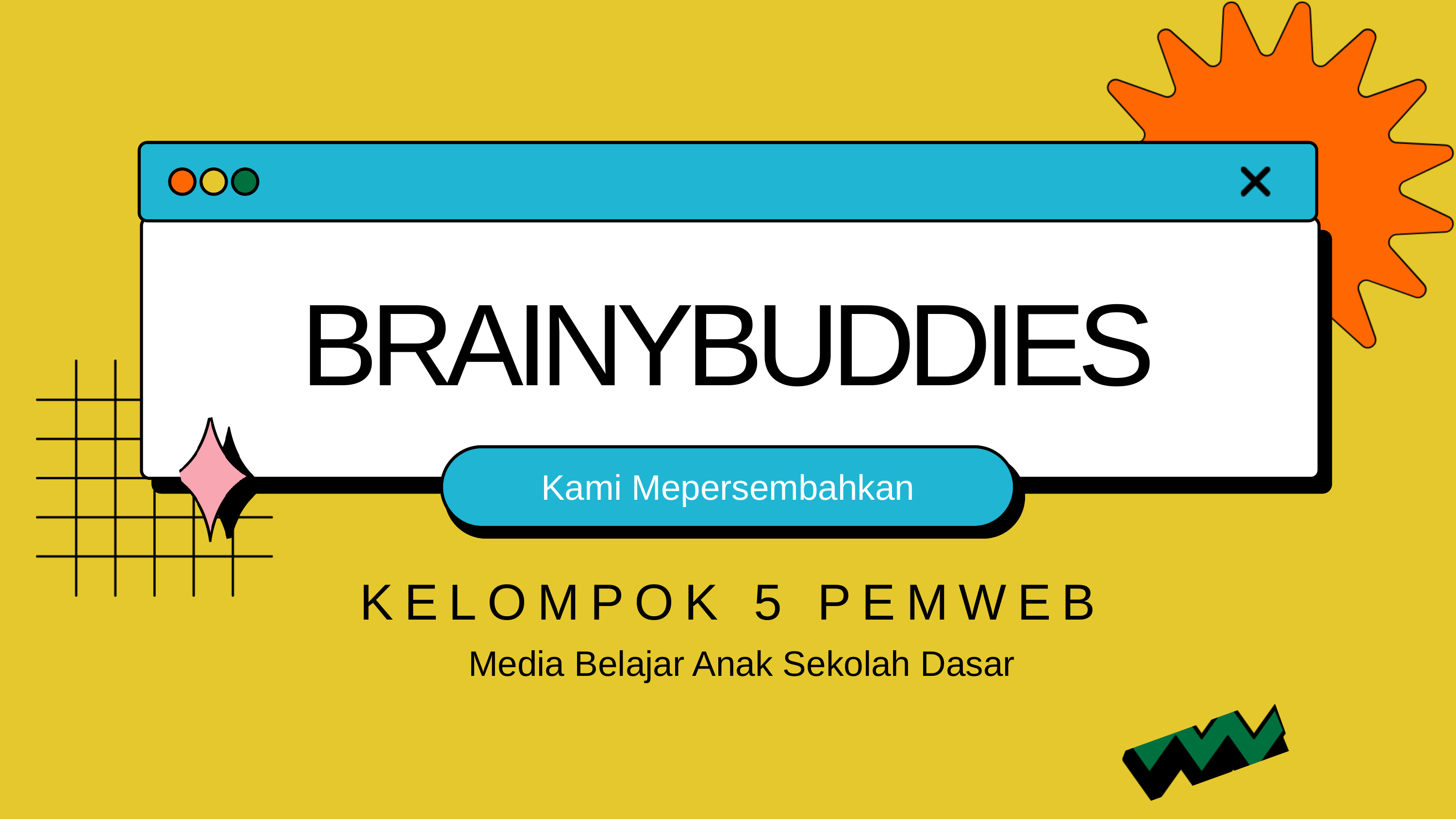

BRAINYBUDDIES

Kami Mepersembahkan
KELOMPOK 5 PEMWEB
Media Belajar Anak Sekolah Dasar